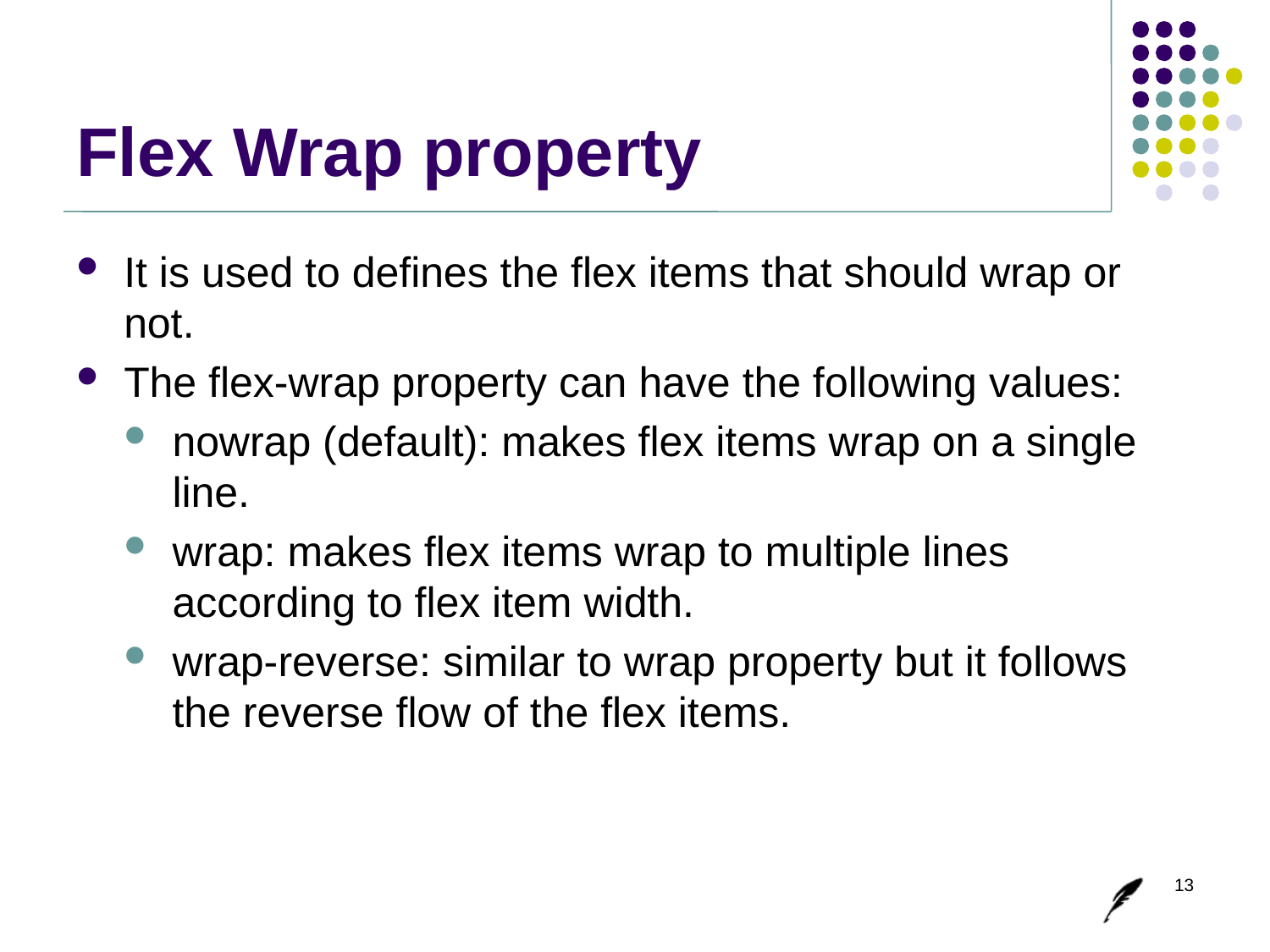

# Flex Wrap property
It is used to defines the flex items that should wrap or not.
The flex-wrap property can have the following values:
nowrap (default): makes flex items wrap on a single line.
wrap: makes flex items wrap to multiple lines according to flex item width.
wrap-reverse: similar to wrap property but it follows the reverse flow of the flex items.

13